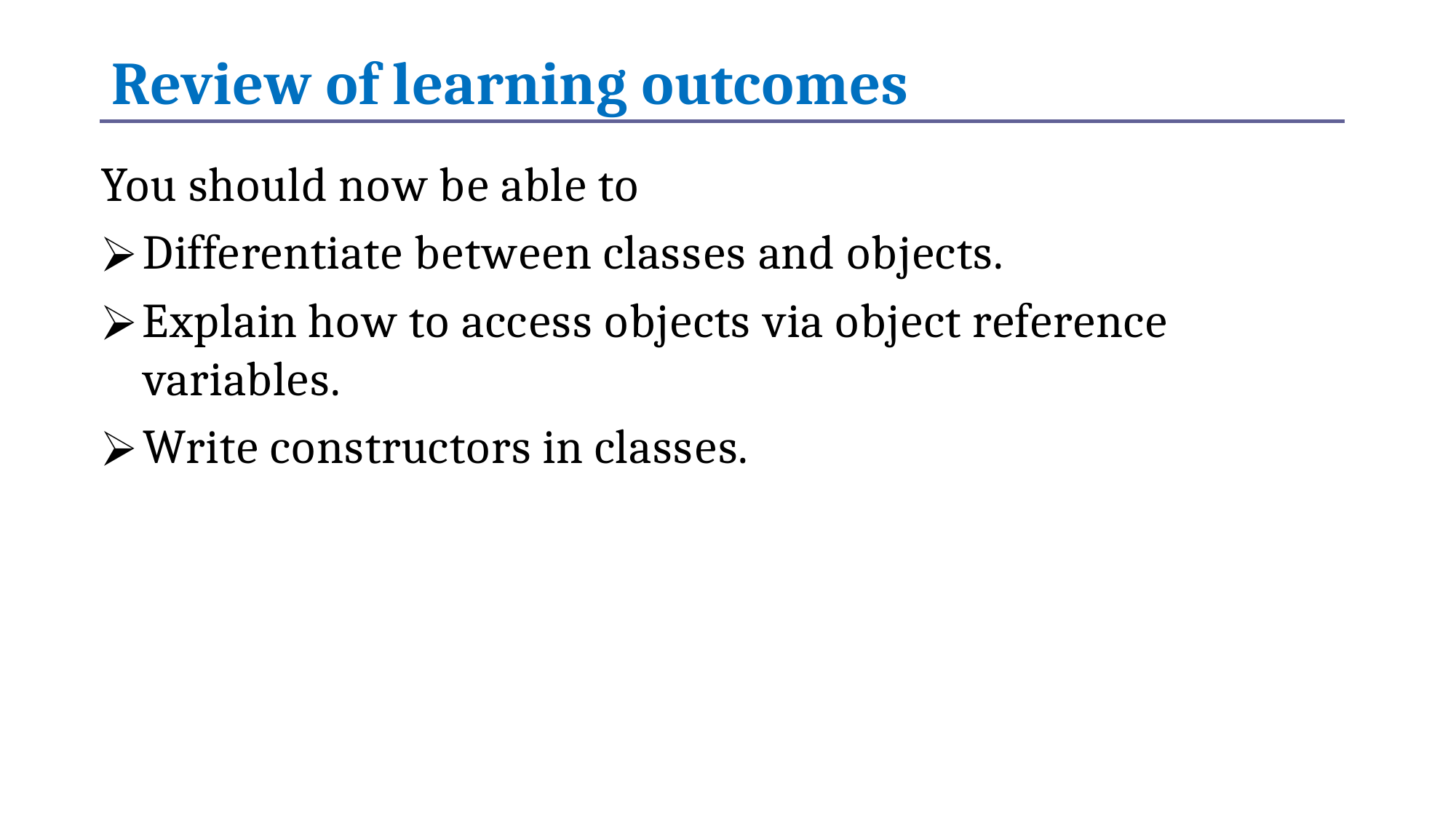

Review of learning outcomes
You should now be able to
Differentiate between classes and objects.
Explain how to access objects via object reference variables.
Write constructors in classes.

46